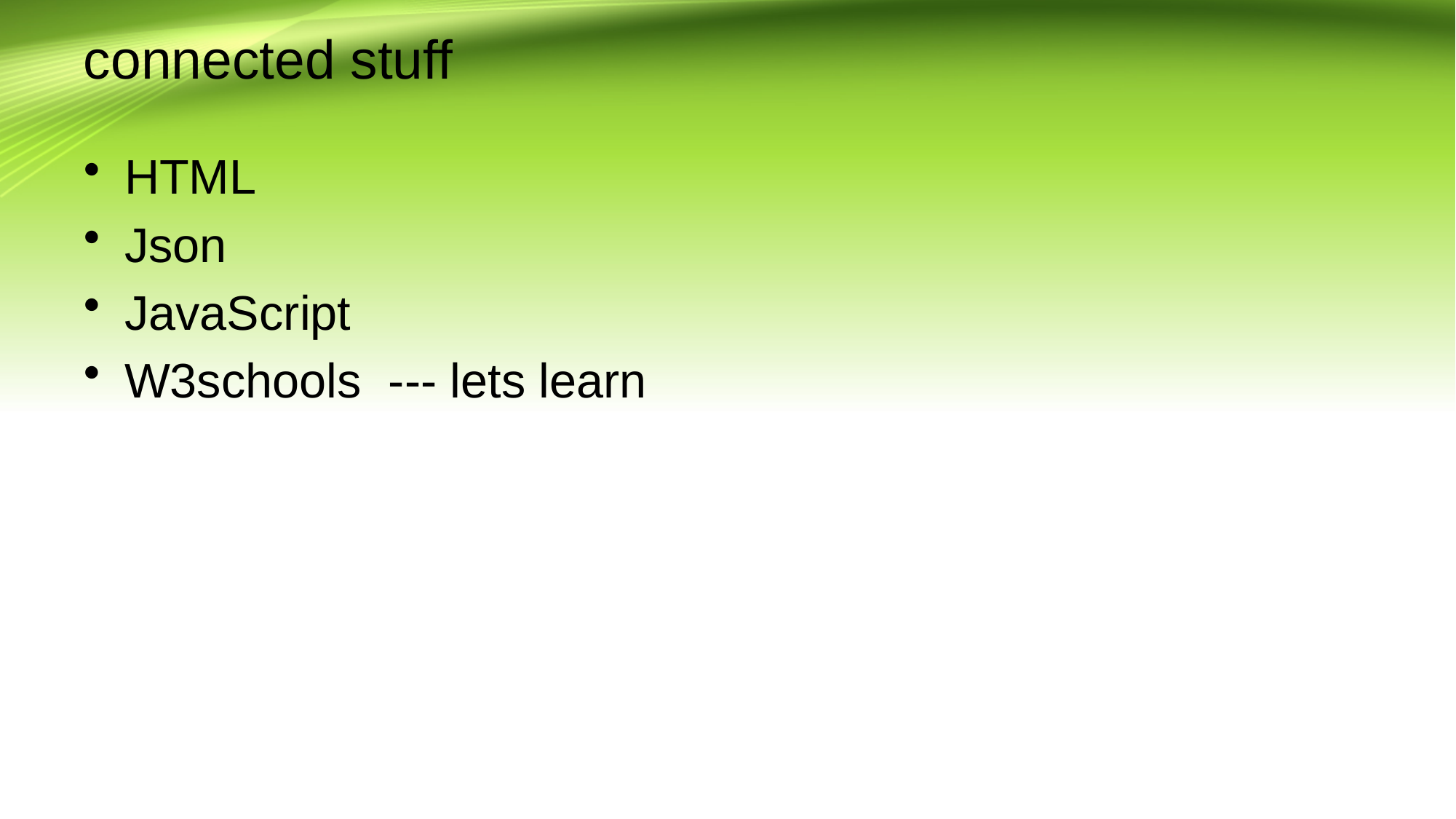

# connected stuff
HTML
Json
JavaScript
W3schools  --- lets learn